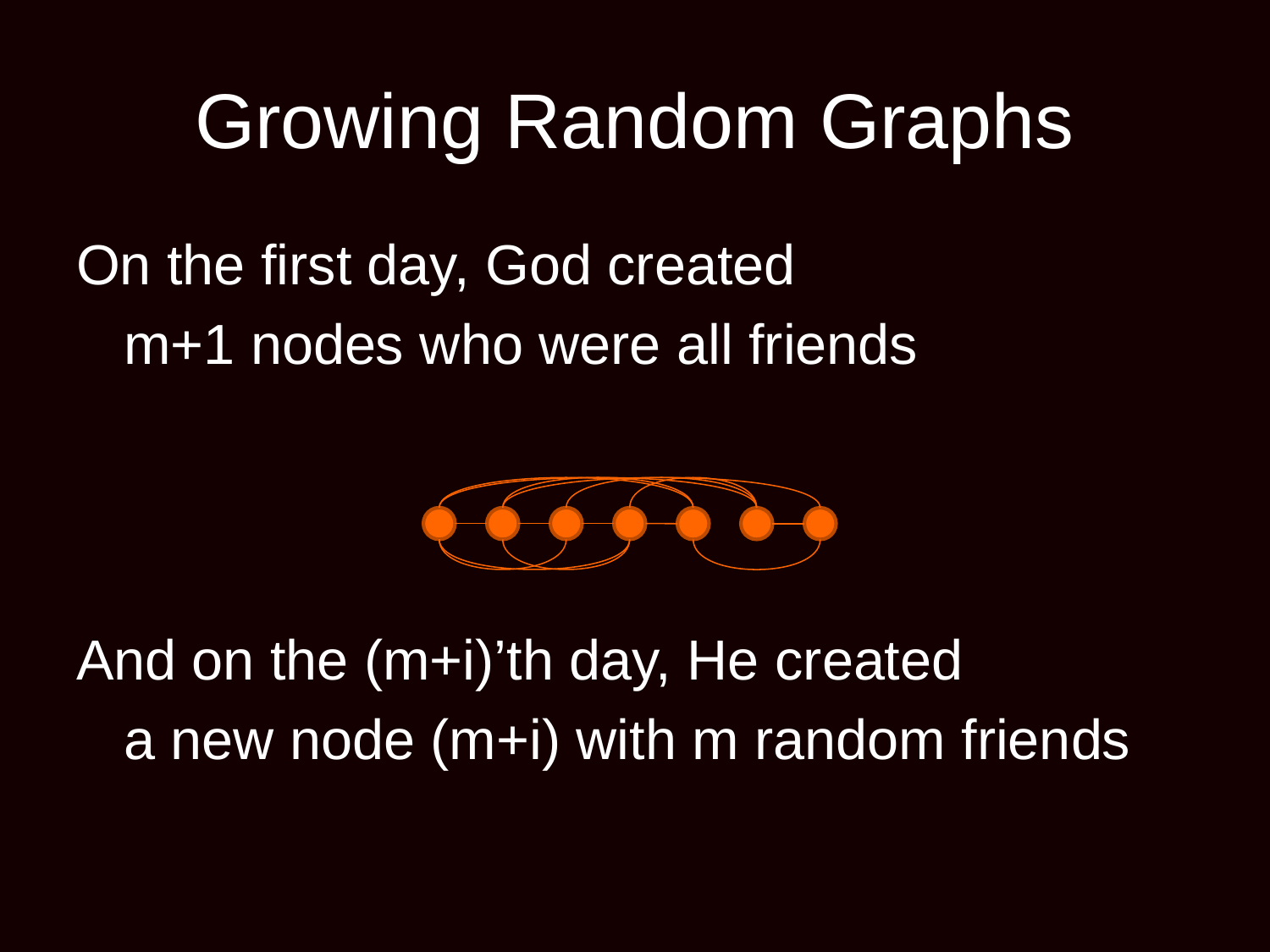

# Growing Random Graphs
On the first day, God created
	m+1 nodes who were all friends

And on the (m+i)’th day, He created
	a new node (m+i) with m random friends